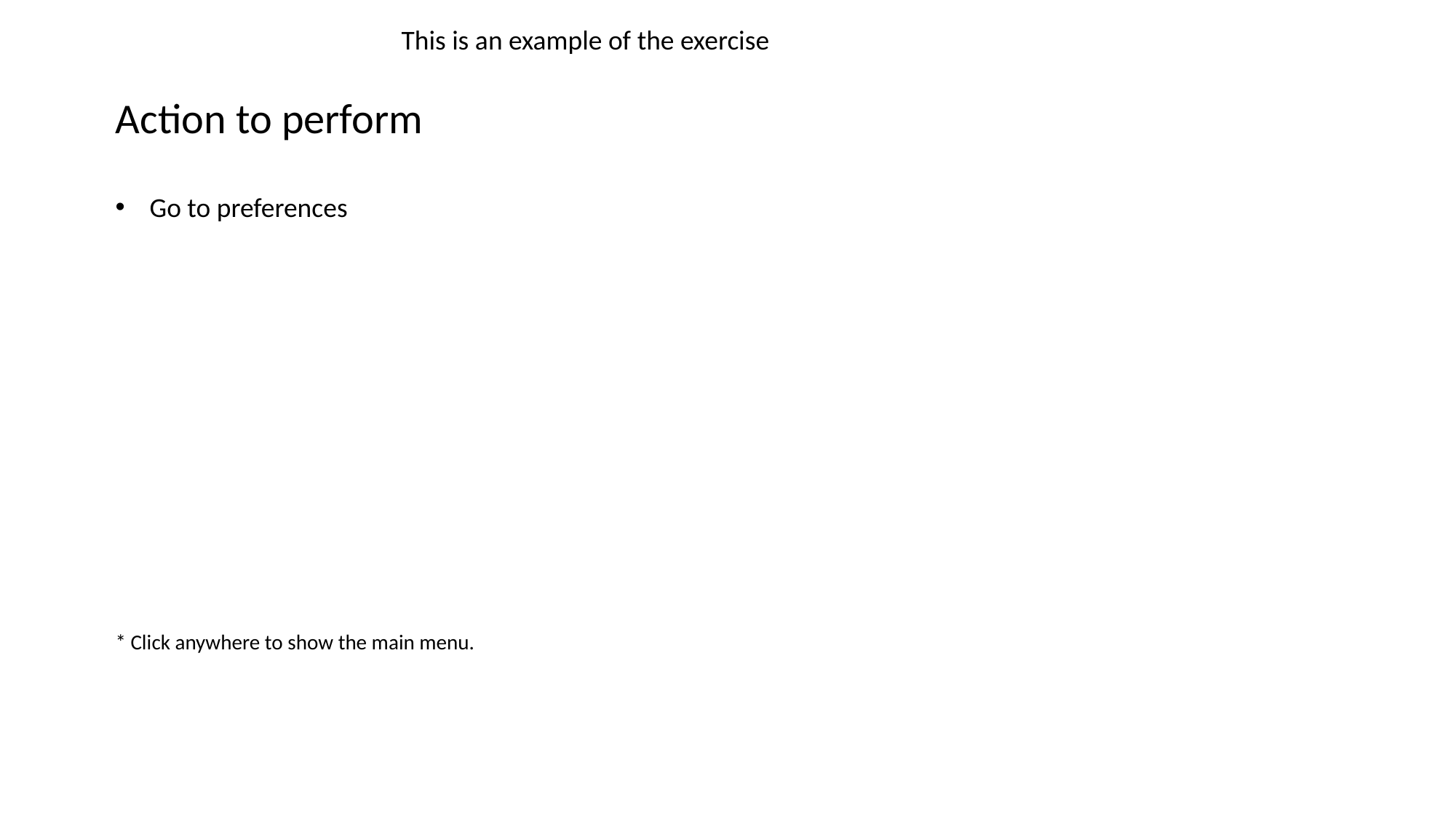

This is an example of the exercise
Action to perform

Go to preferences
* Click anywhere to show the main menu.